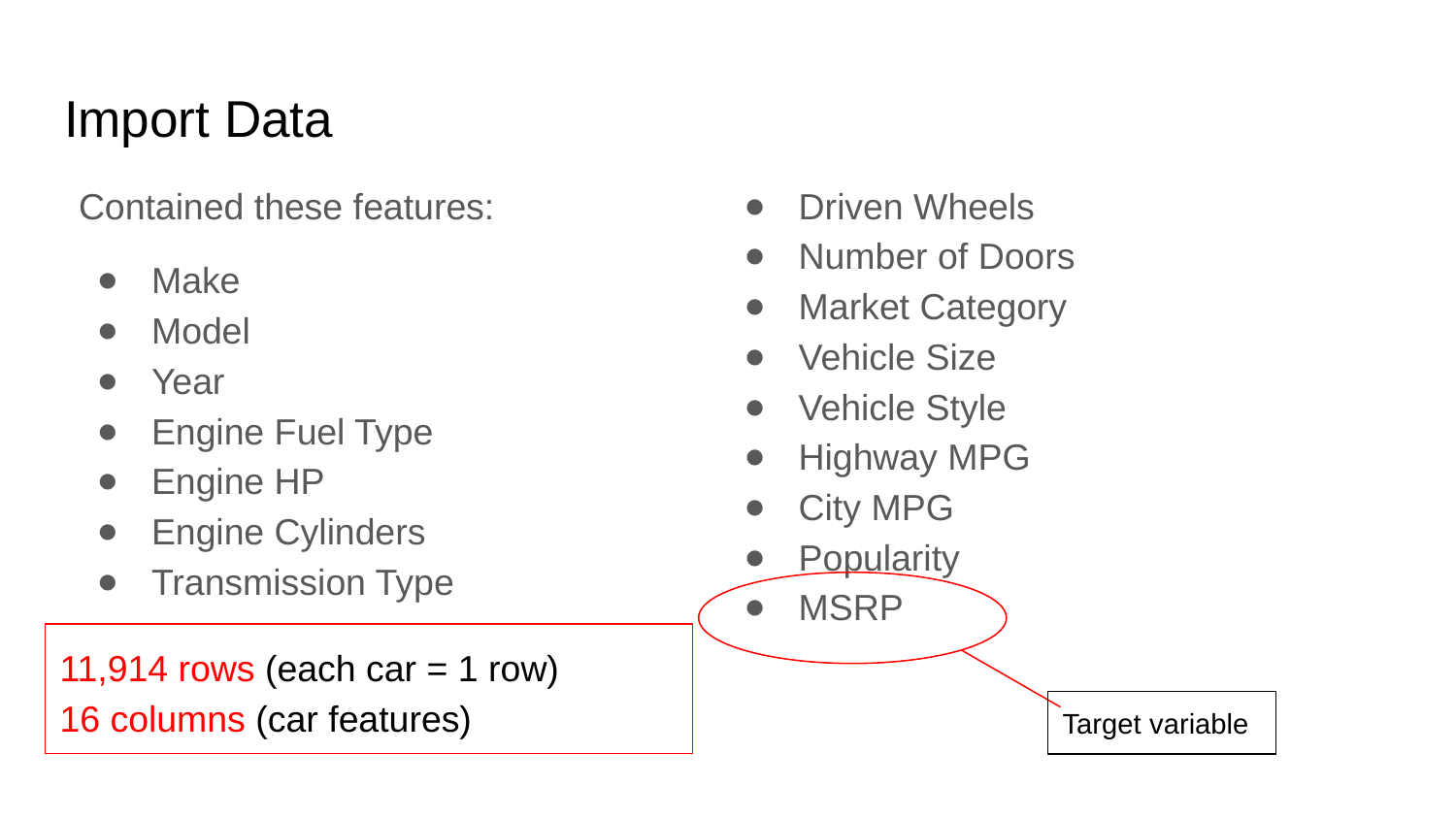

# Import Data
Contained these features:
Make
Model
Year
Engine Fuel Type
Engine HP
Engine Cylinders
Transmission Type
Driven Wheels
Number of Doors
Market Category
Vehicle Size
Vehicle Style
Highway MPG
City MPG
Popularity
MSRP

Target variable
11,914 rows (each car = 1 row)
16 columns (car features)